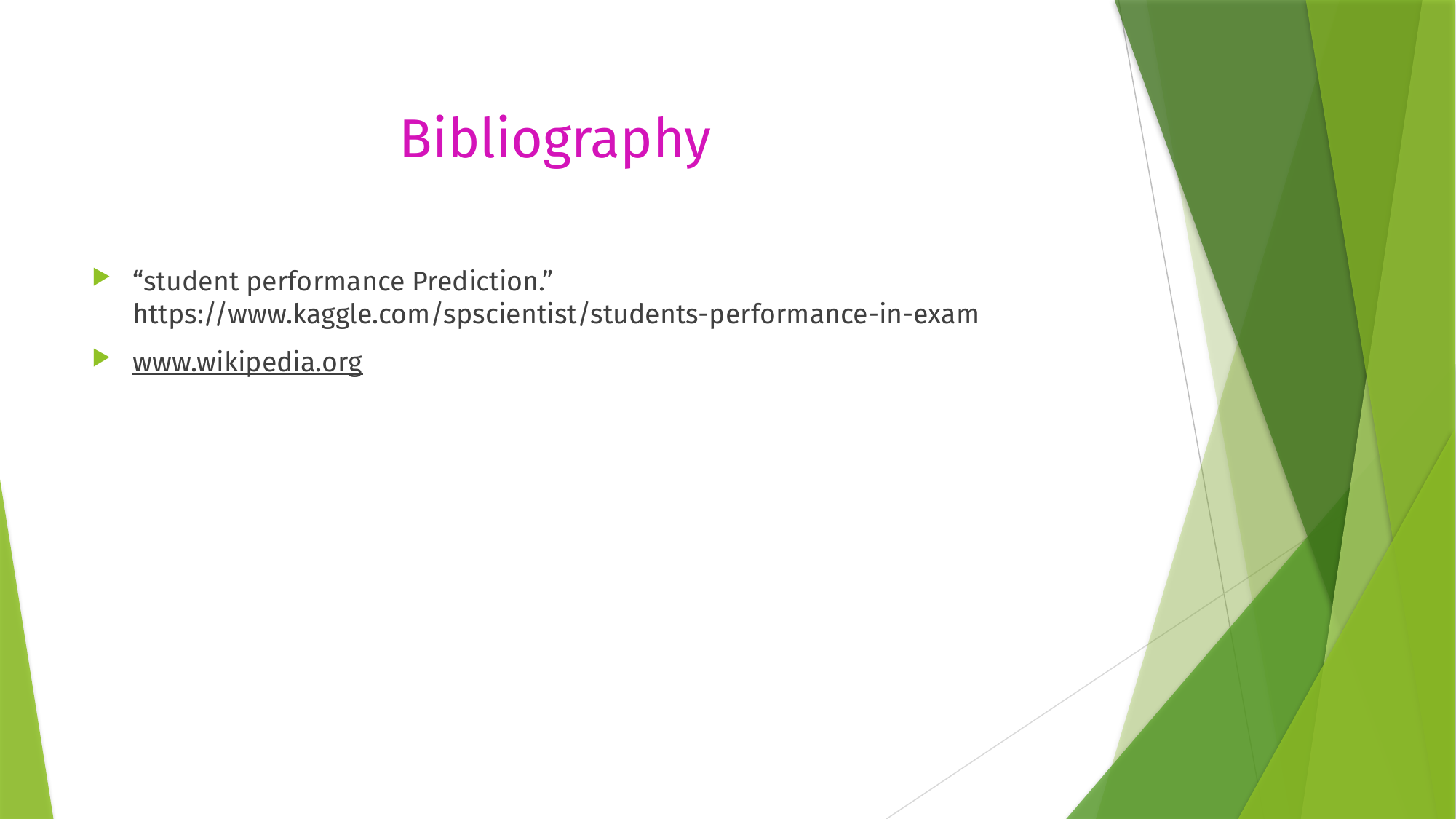

# Bibliography
“student performance Prediction.” https://www.kaggle.com/spscientist/students-performance-in-exam
www.wikipedia.org